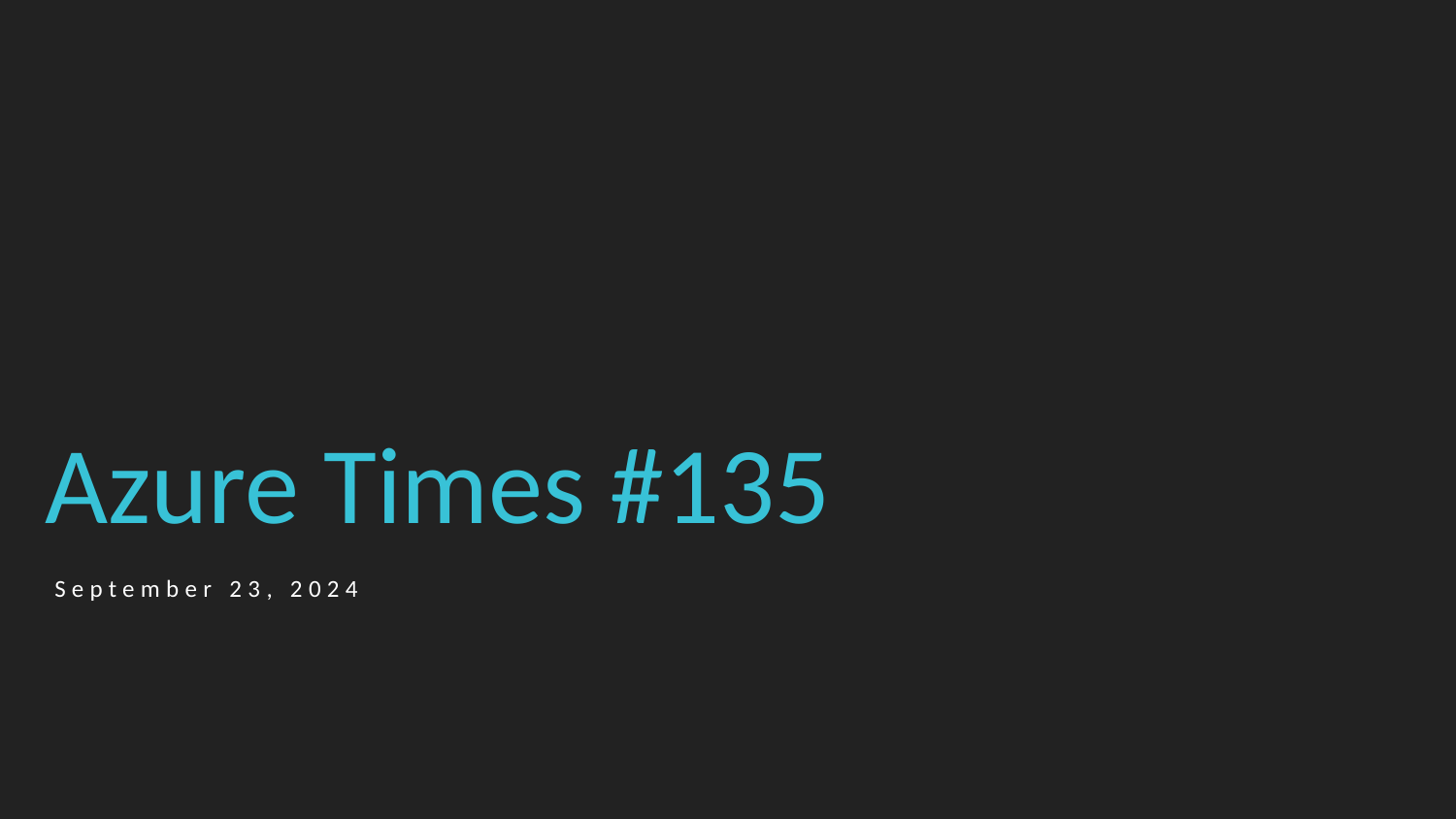

# Azure Times #135
September 23, 2024